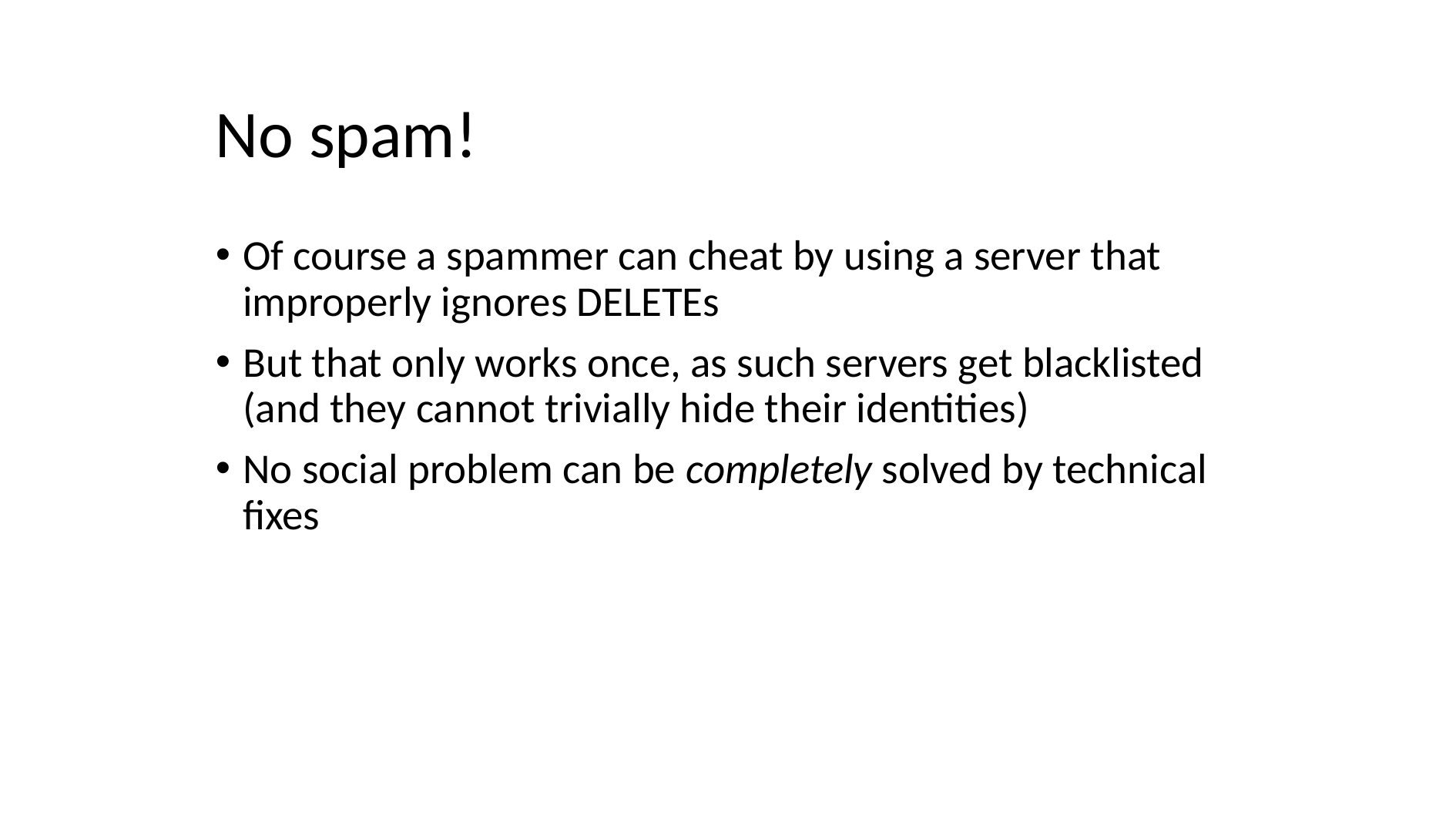

# No spam!
Of course a spammer can cheat by using a server that improperly ignores DELETEs
But that only works once, as such servers get blacklisted (and they cannot trivially hide their identities)
No social problem can be completely solved by technical fixes